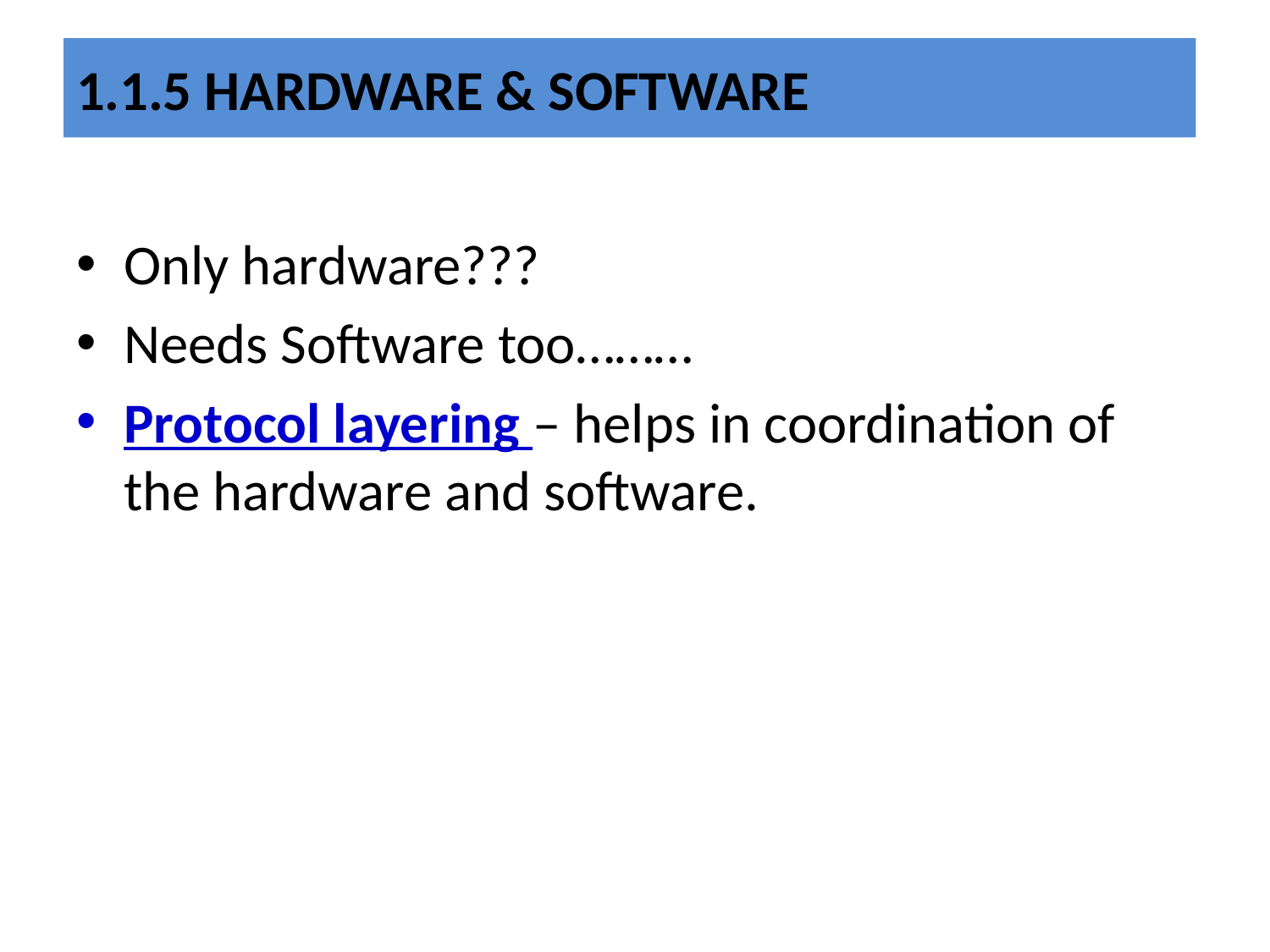

# 1.1.5 HARDWARE & SOFTWARE
Only hardware???
Needs Software too………
Protocol layering – helps in coordination of the hardware and software.